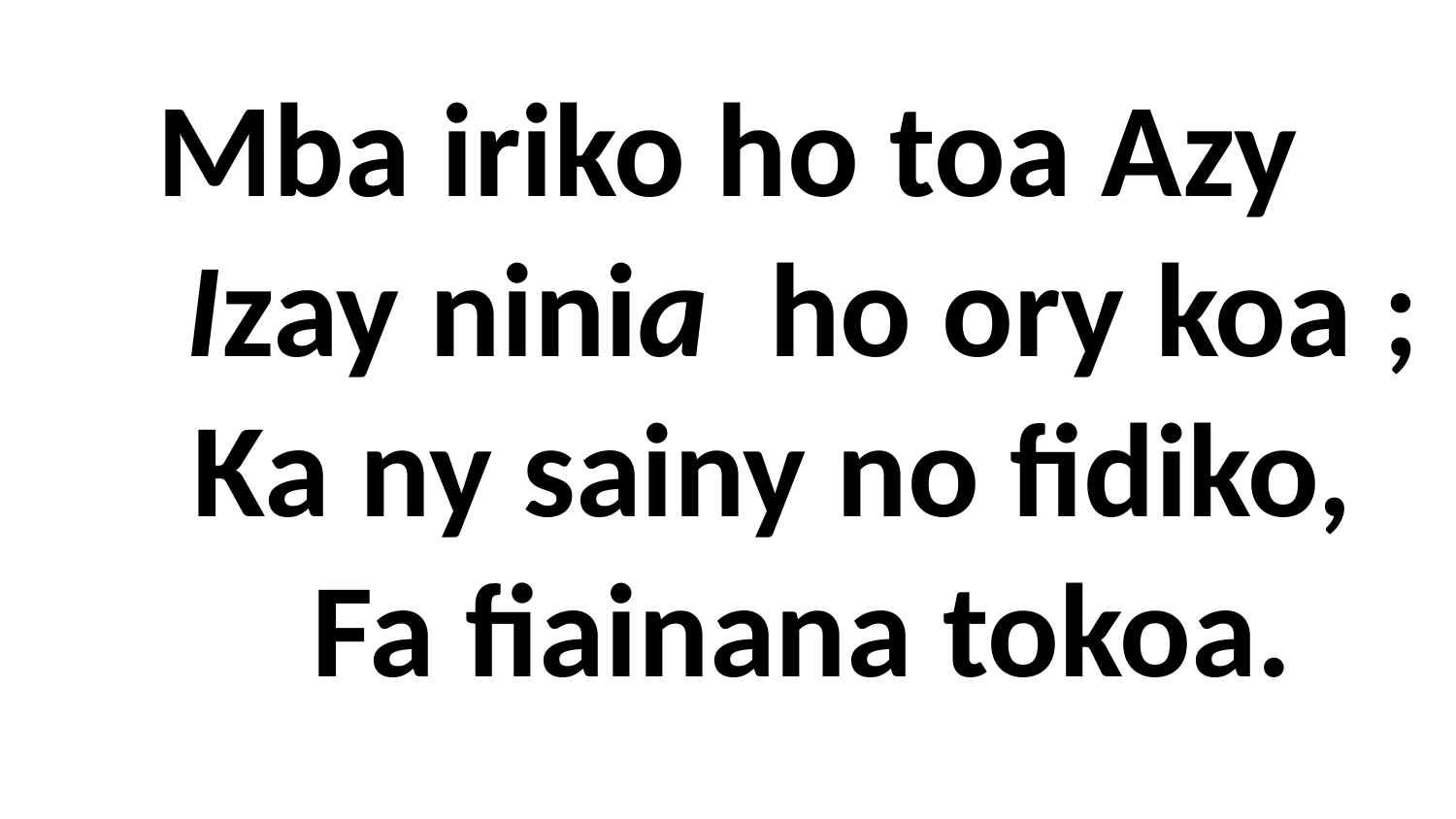

# Mba iriko ho toa Azy Izay ninia  ho ory koa ; Ka ny sainy no fidiko, Fa fiainana tokoa.